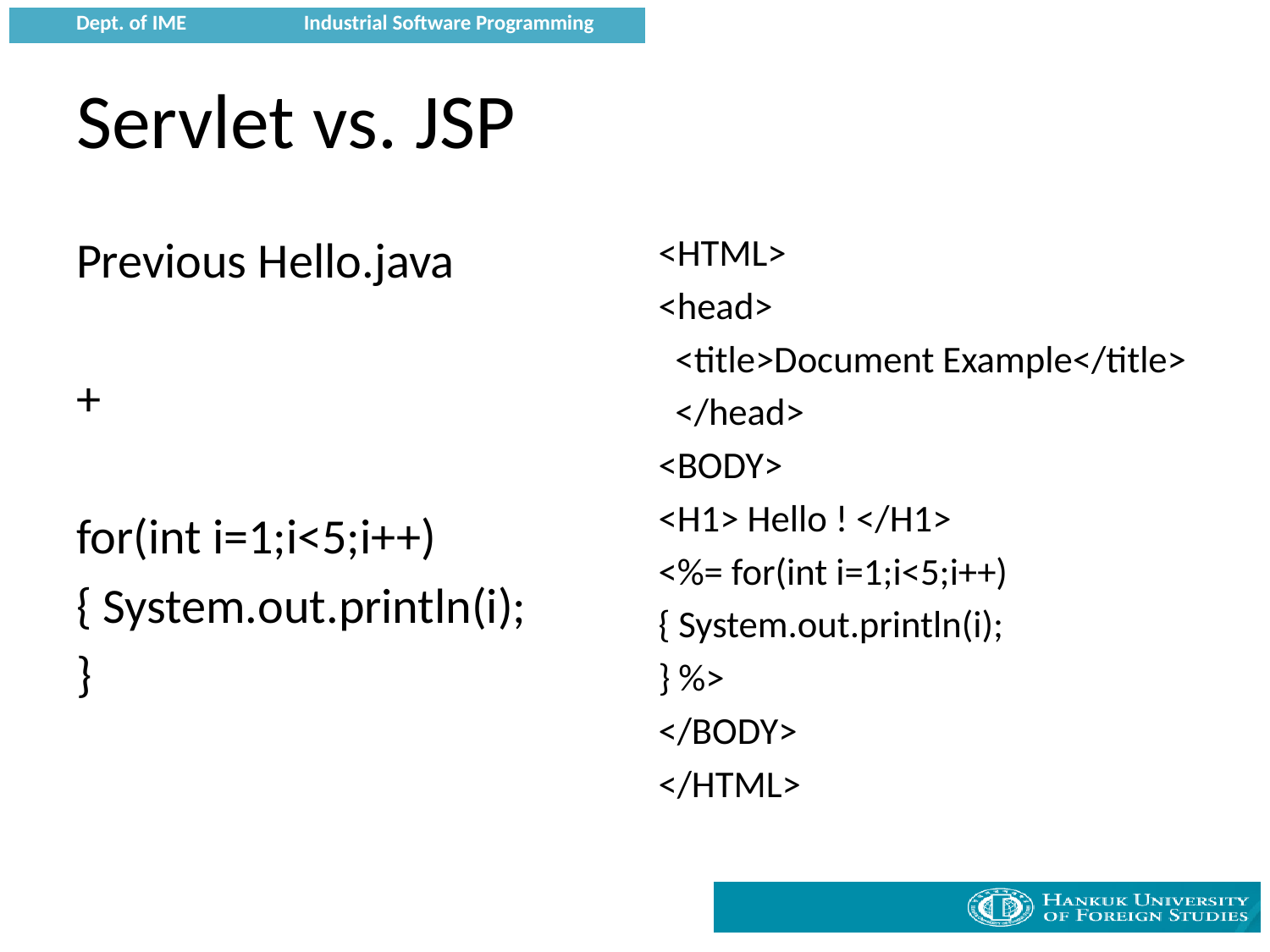

# Servlet vs. JSP
Previous Hello.java

+

for(int i=1;i<5;i++)
{ System.out.println(i);
}

<HTML>
<head>
  <title>Document Example</title>
  </head>
<BODY>
<H1> Hello ! </H1>
<%= for(int i=1;i<5;i++)
{ System.out.println(i);
} %>
</BODY>
</HTML>